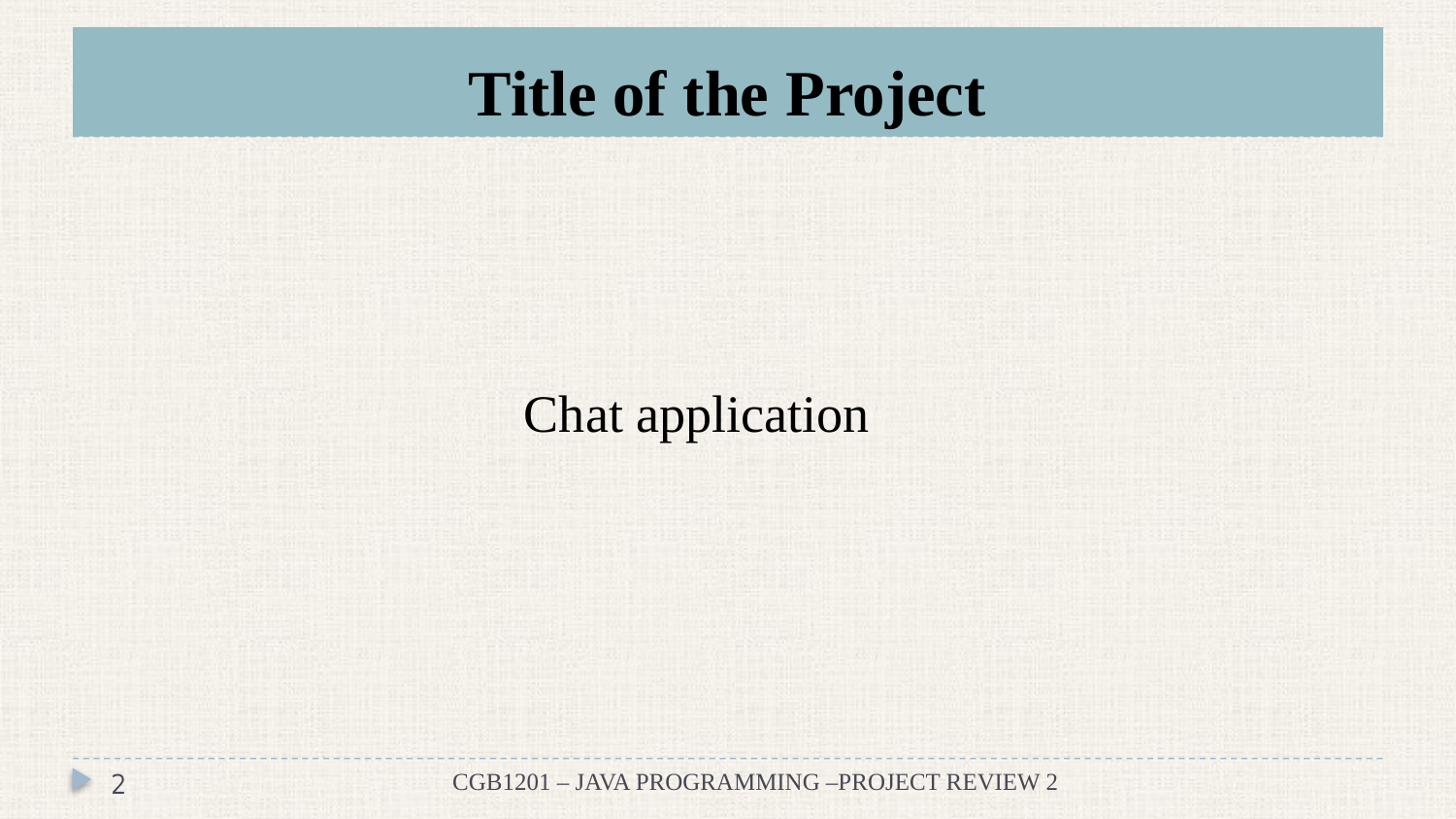

# Title of the Project

Chat application
2
CGB1201 – JAVA PROGRAMMING –PROJECT REVIEW 2